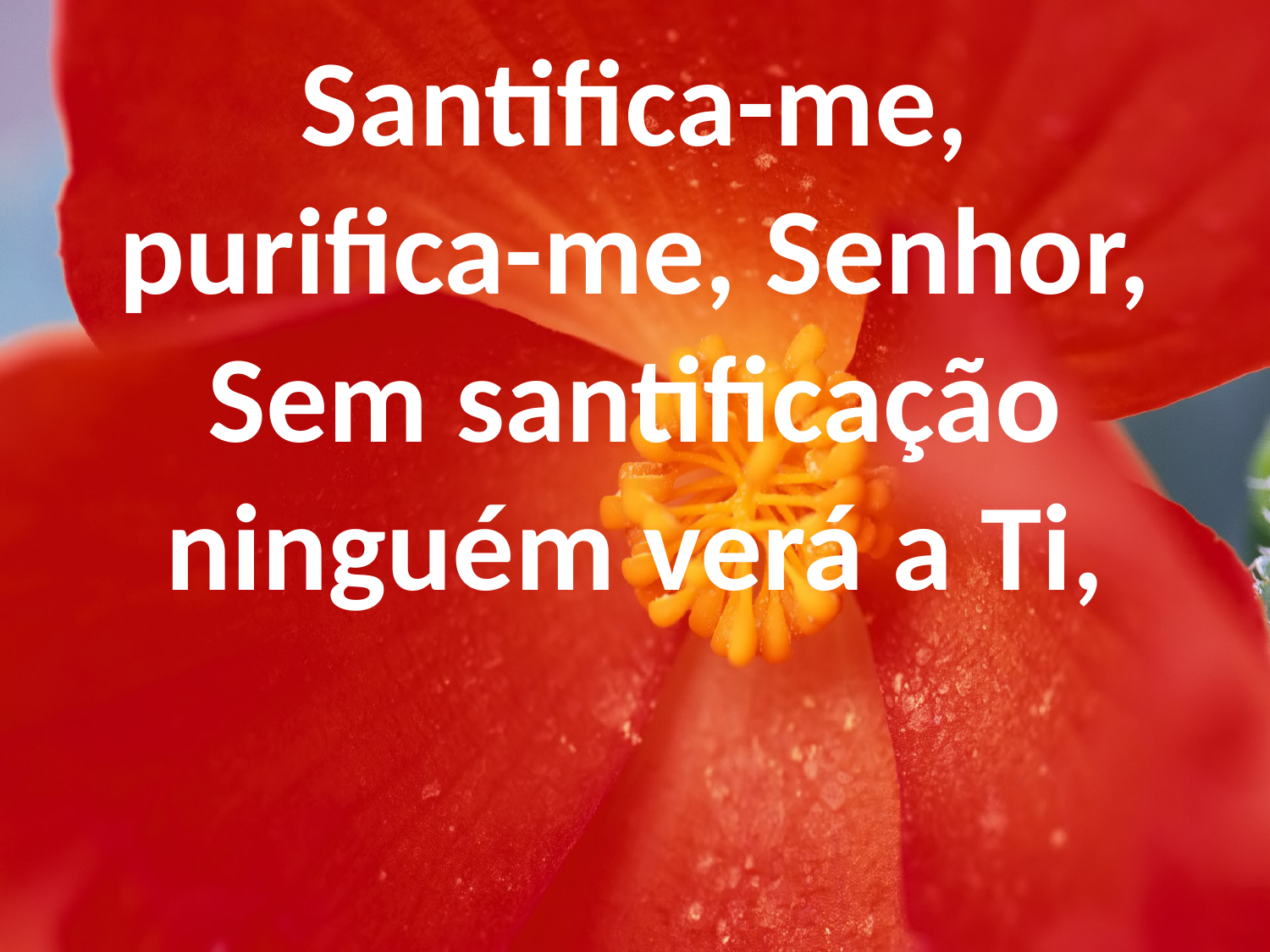

Santifica-me, purifica-me, Senhor, Sem santificação ninguém verá a Ti,